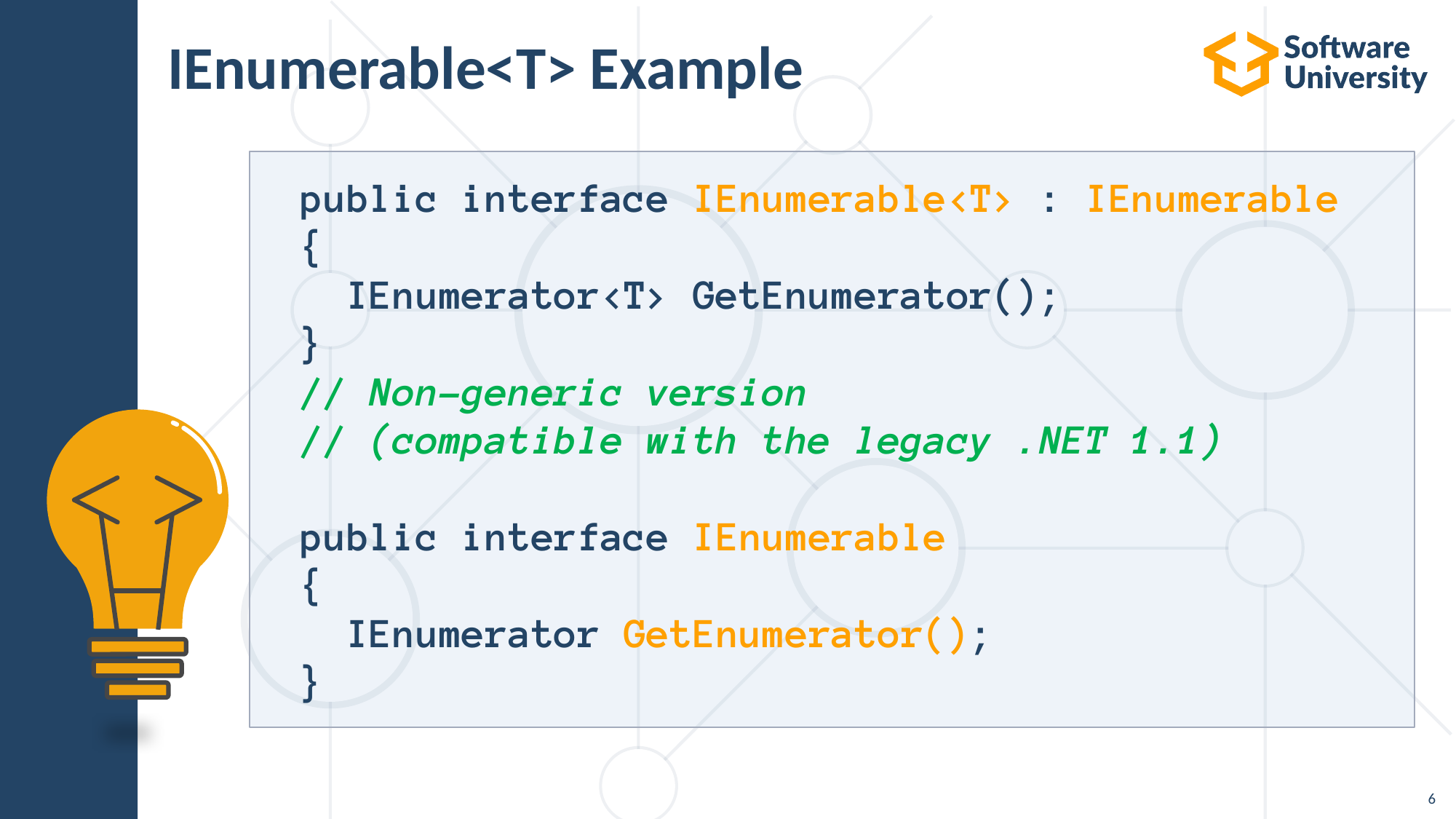

# IEnumerable<T> Example
public interface IEnumerable<T> : IEnumerable
{
  IEnumerator<T> GetEnumerator();
}
// Non-generic version
// (compatible with the legacy .NET 1.1)

public interface IEnumerable
{
  IEnumerator GetEnumerator();
}
6